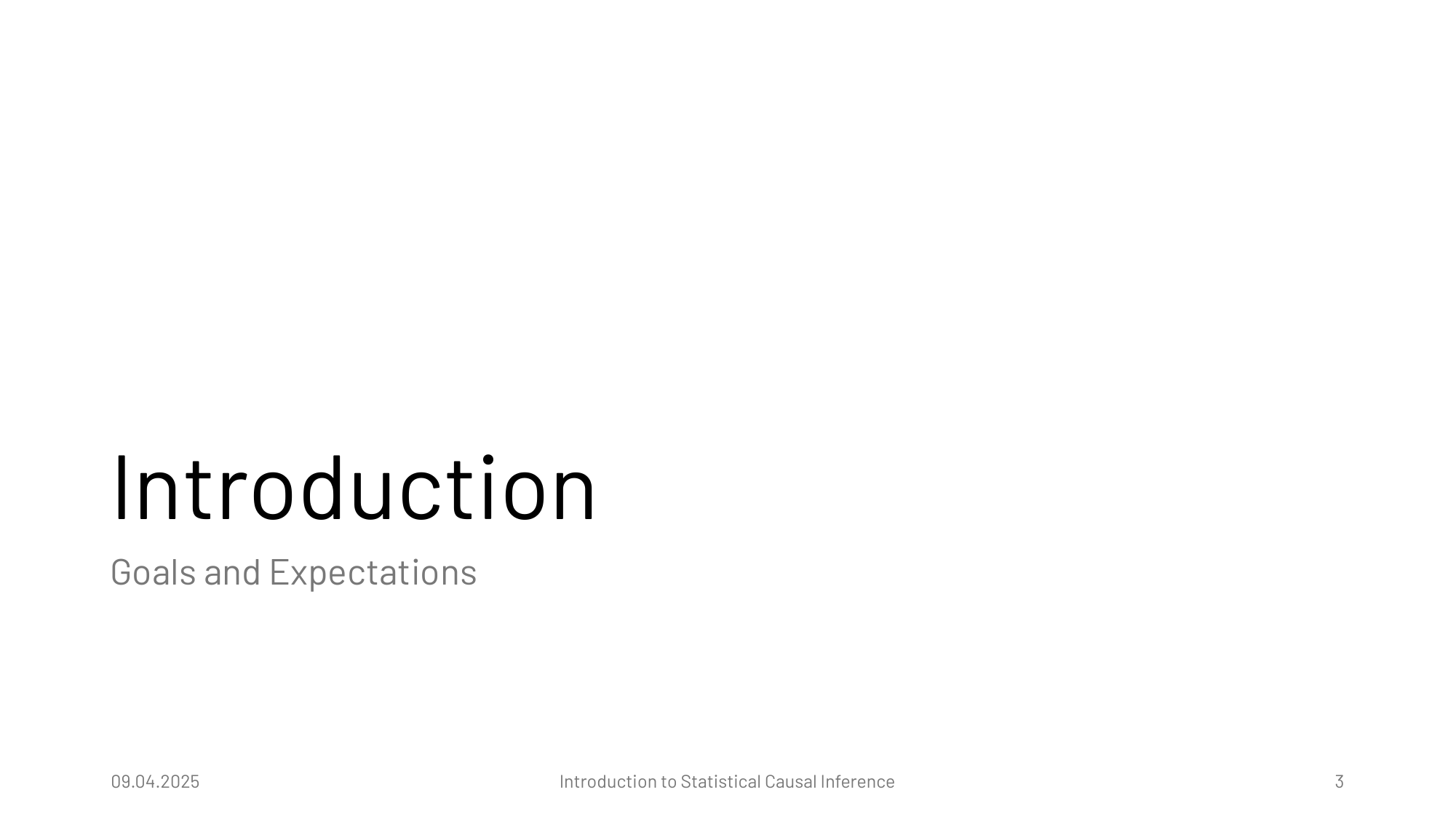

# Introduction
Goals and Expectations
09.04.2025
Introduction to Statistical Causal Inference
3